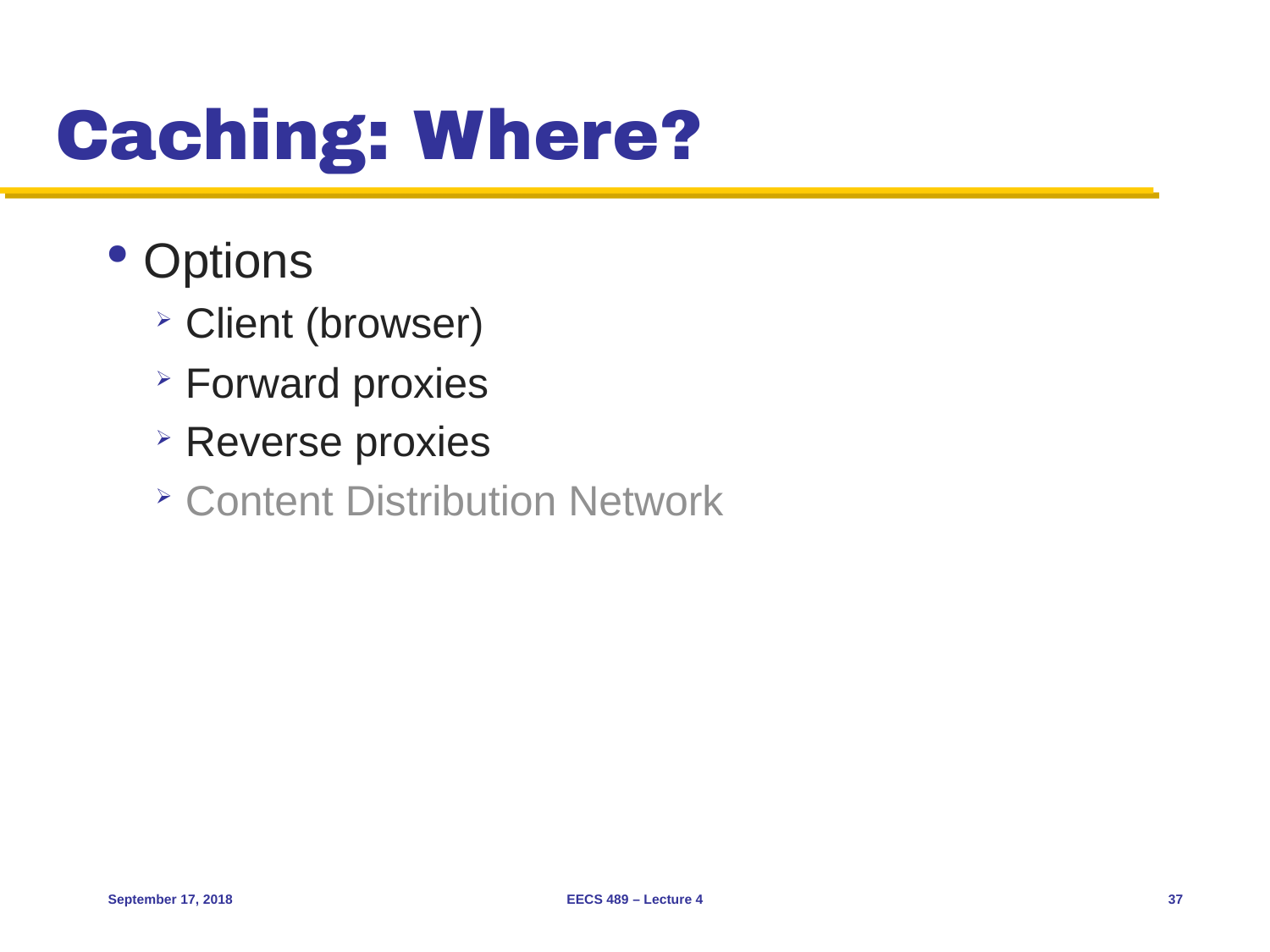

# Caching: Where?
Options
Client (browser)
Forward proxies
Reverse proxies
Content Distribution Network

September 17, 2018
EECS 489 – Lecture 4
37